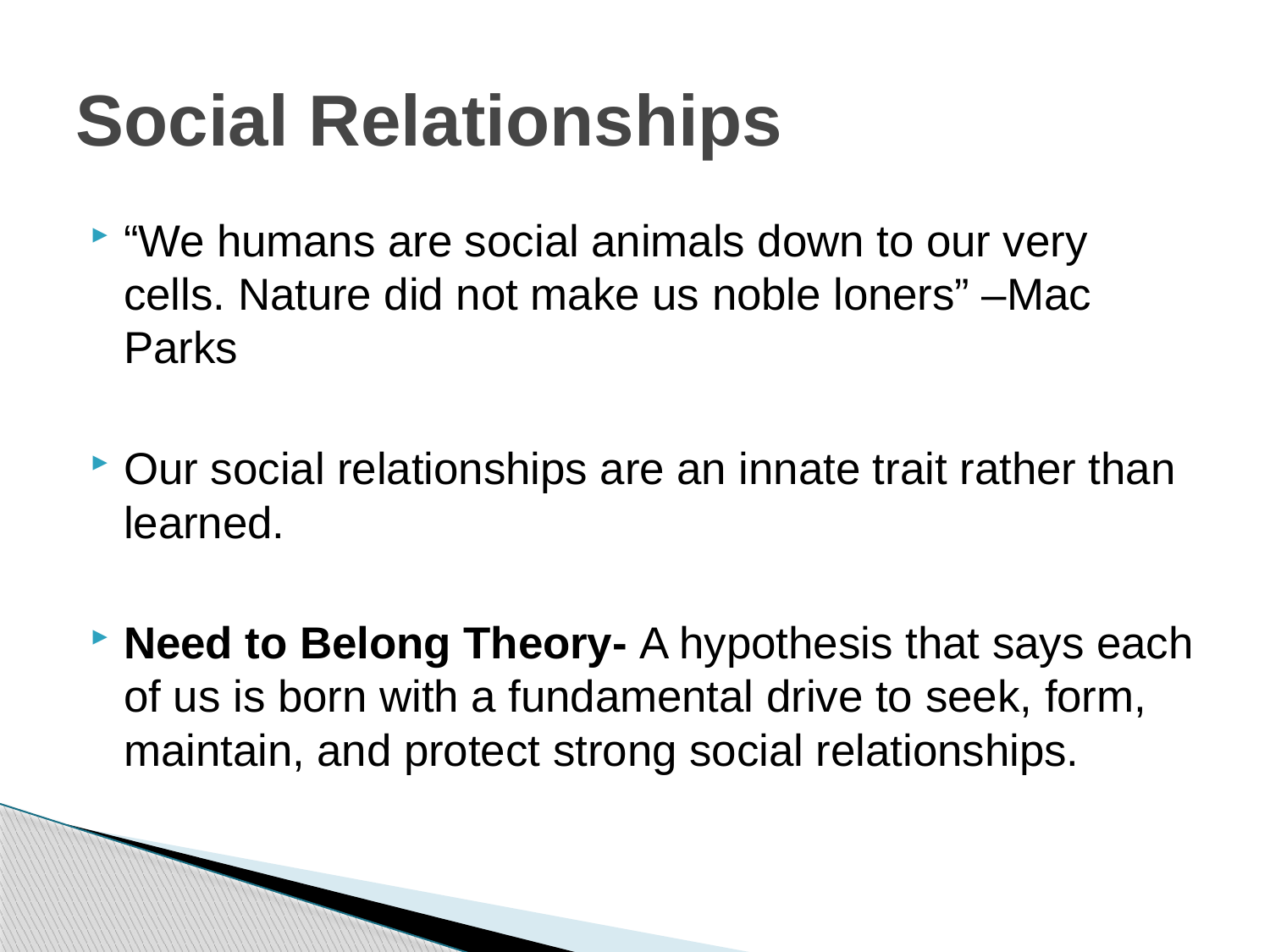

# Social Relationships
“We humans are social animals down to our very cells. Nature did not make us noble loners” –Mac Parks

Our social relationships are an innate trait rather than learned.

Need to Belong Theory- A hypothesis that says each of us is born with a fundamental drive to seek, form, maintain, and protect strong social relationships.